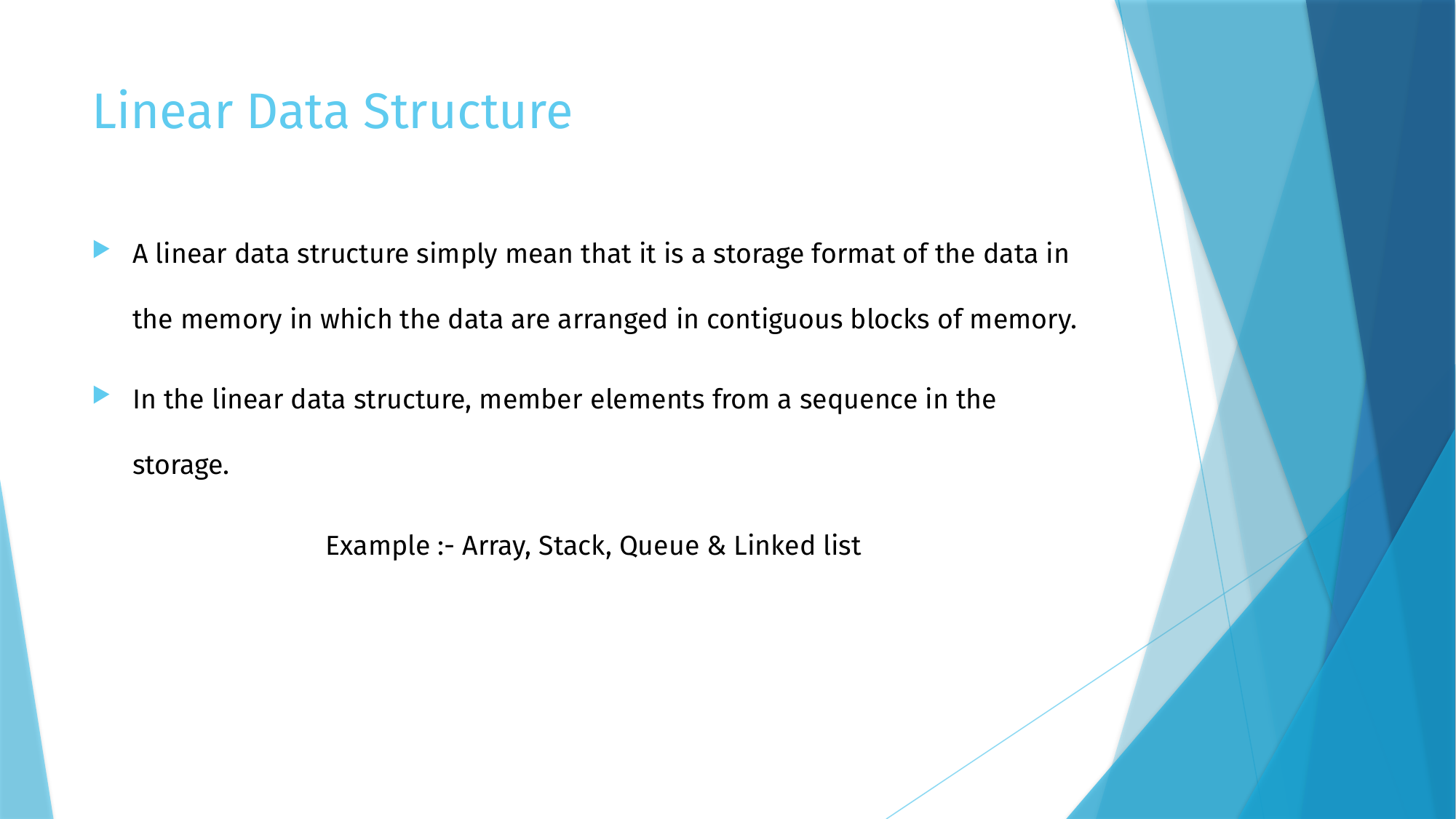

# Linear Data Structure
A linear data structure simply mean that it is a storage format of the data in the memory in which the data are arranged in contiguous blocks of memory.
In the linear data structure, member elements from a sequence in the storage.
Example :- Array, Stack, Queue & Linked list